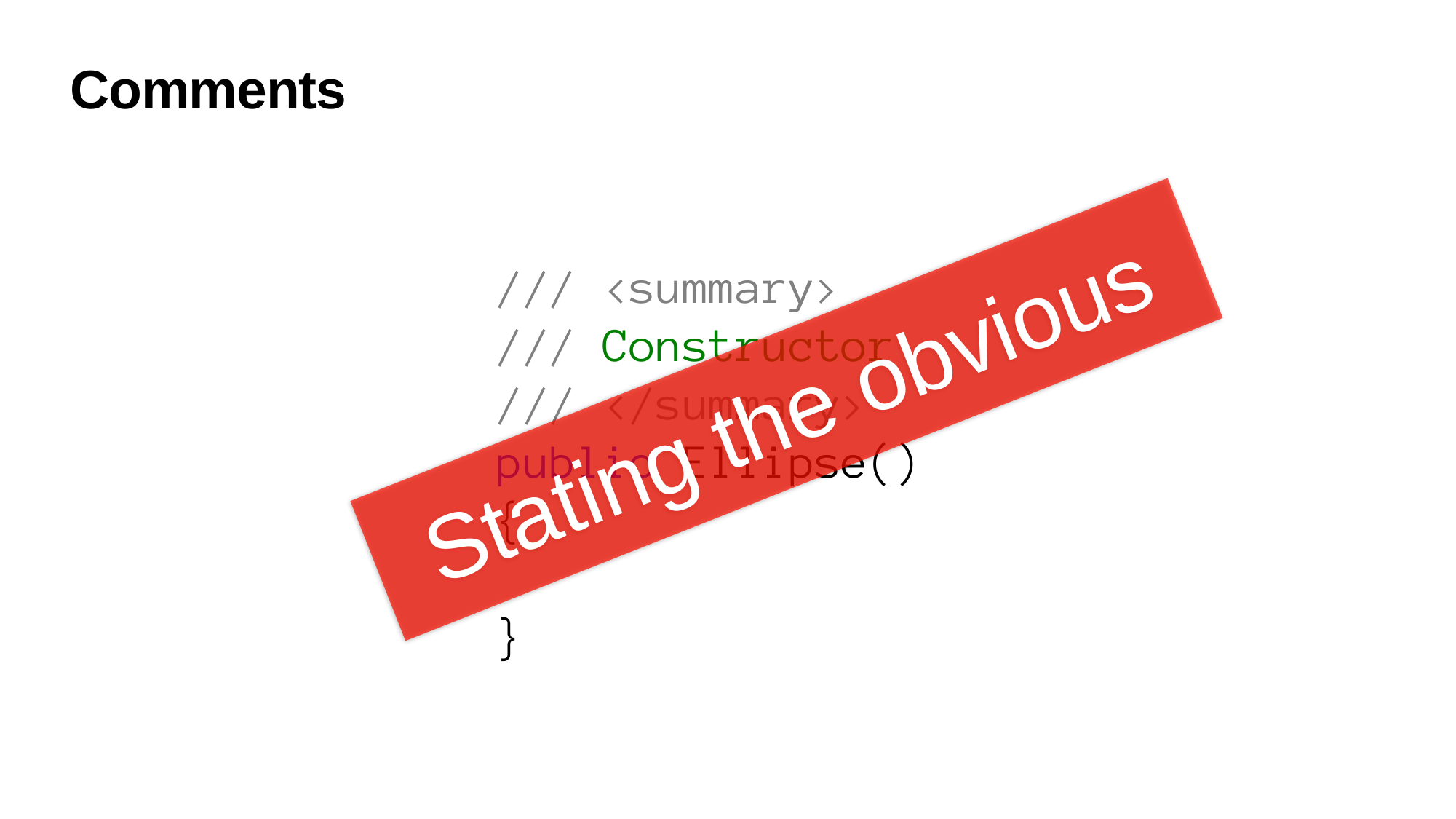

# Comments
        /// <summary>
        /// Constructor
        /// </summary>
        public Ellipse()
        {

        }
Stating the obvious